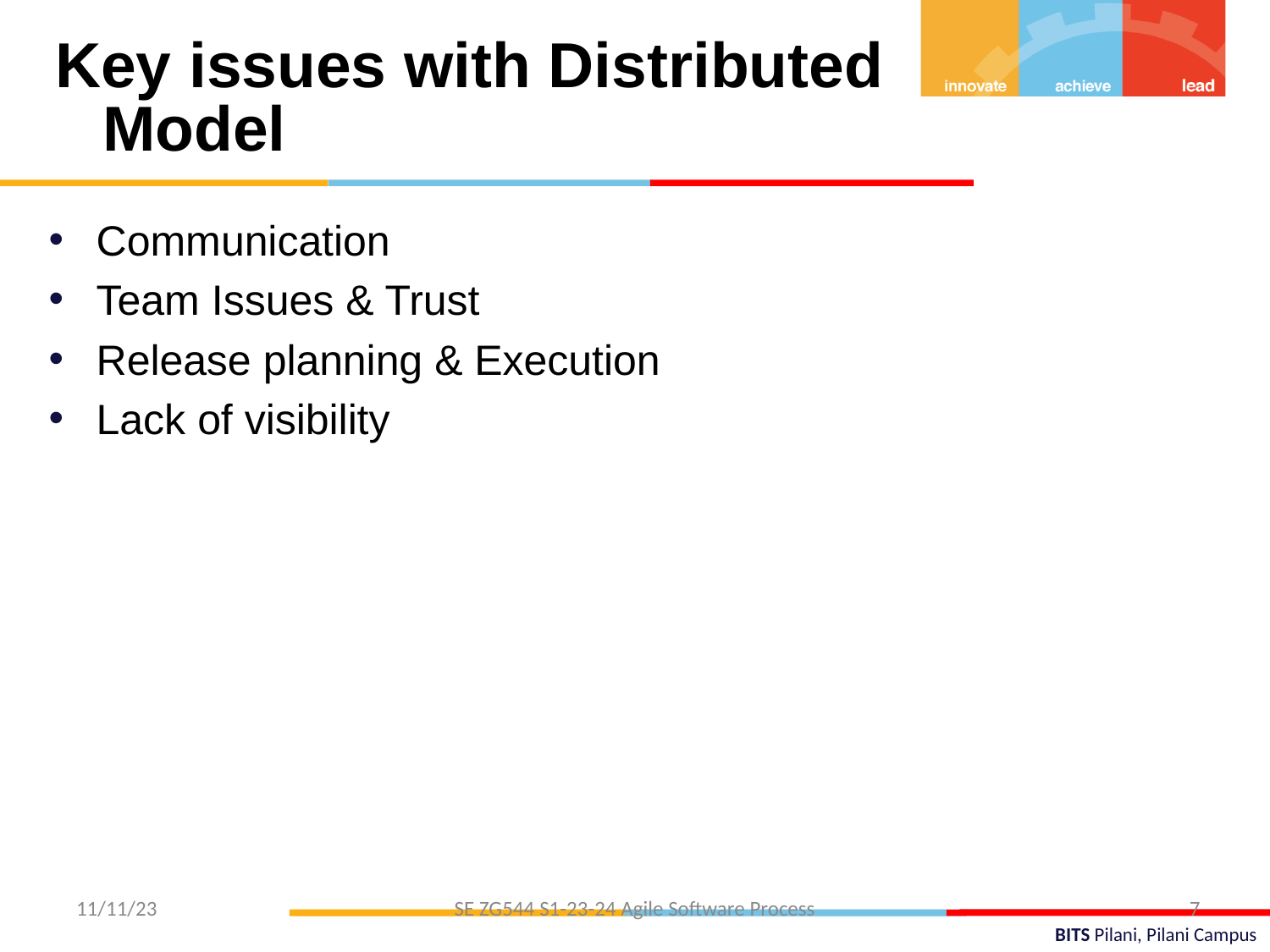

Key issues with Distributed Model
Communication
Team Issues & Trust
Release planning & Execution
Lack of visibility
11/11/23
SE ZG544 S1-23-24 Agile Software Process
7